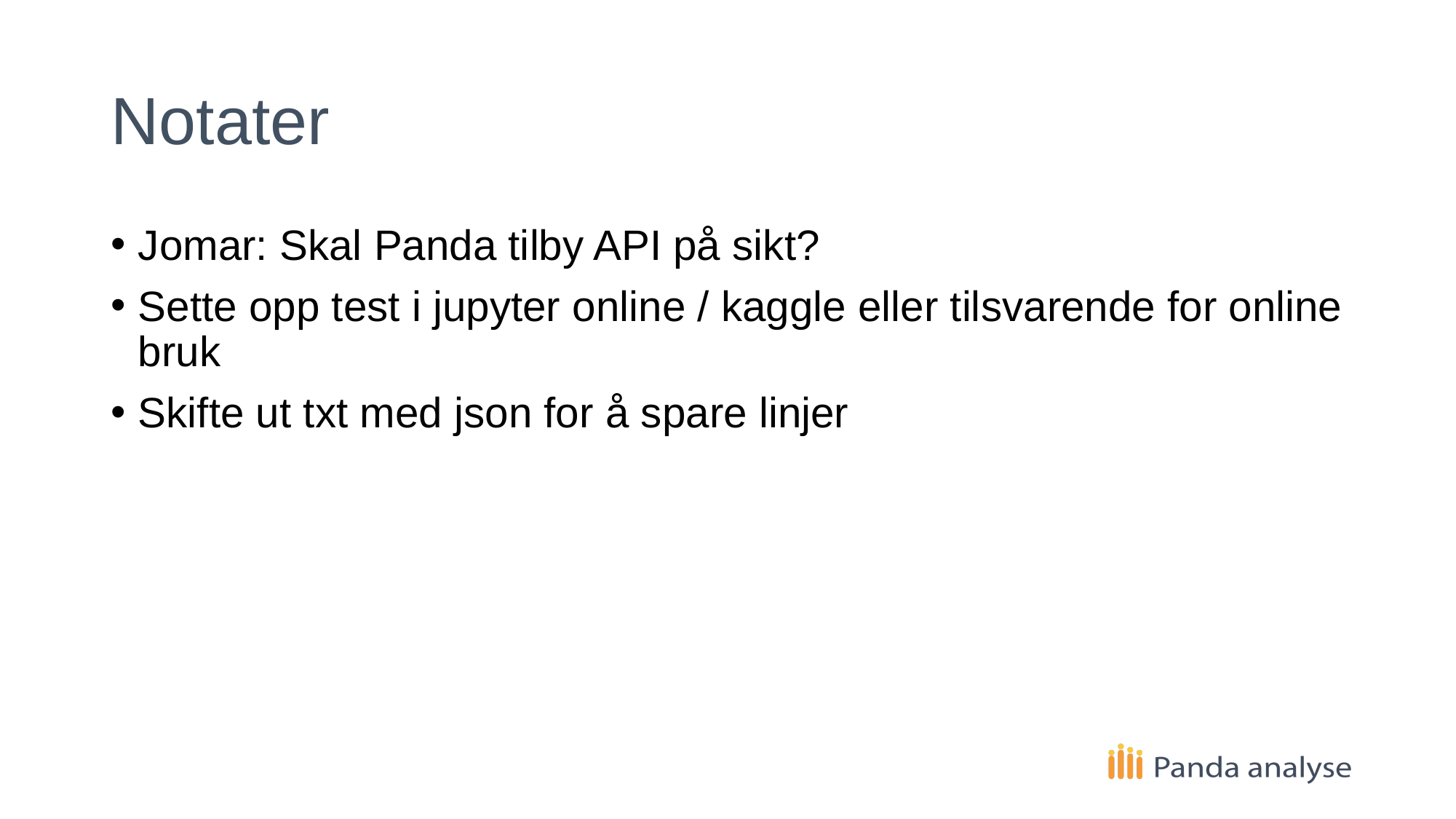

# Notater
Jomar: Skal Panda tilby API på sikt?
Sette opp test i jupyter online / kaggle eller tilsvarende for online bruk
Skifte ut txt med json for å spare linjer